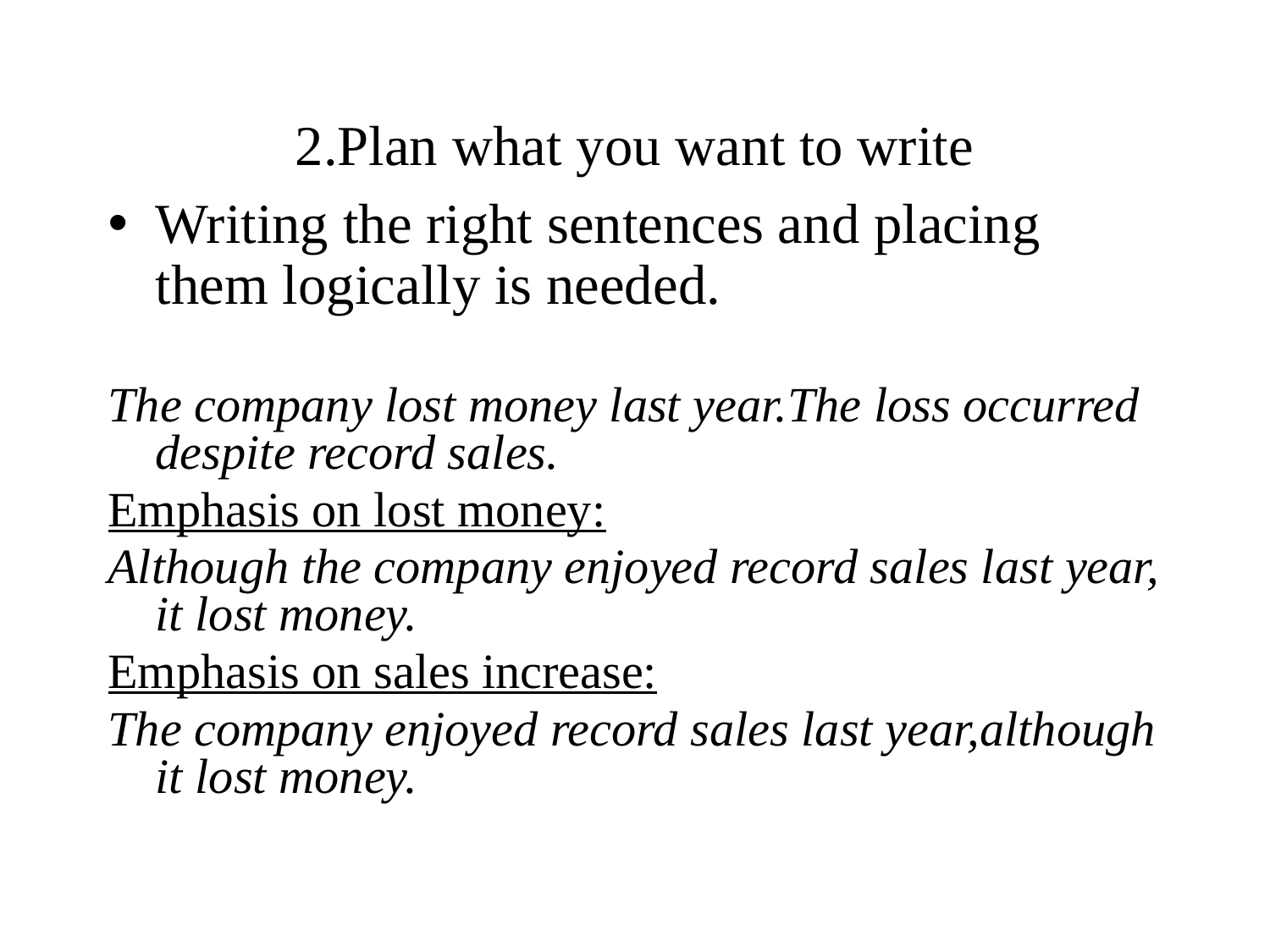

# 2.Plan what you want to write
Writing the right sentences and placing  them logically is needed.

The company lost money last year.The loss occurred despite record sales.
Emphasis on lost money:
Although the company enjoyed record sales last year, it lost money.
Emphasis on sales increase:
The company enjoyed record sales last year,although it lost money.